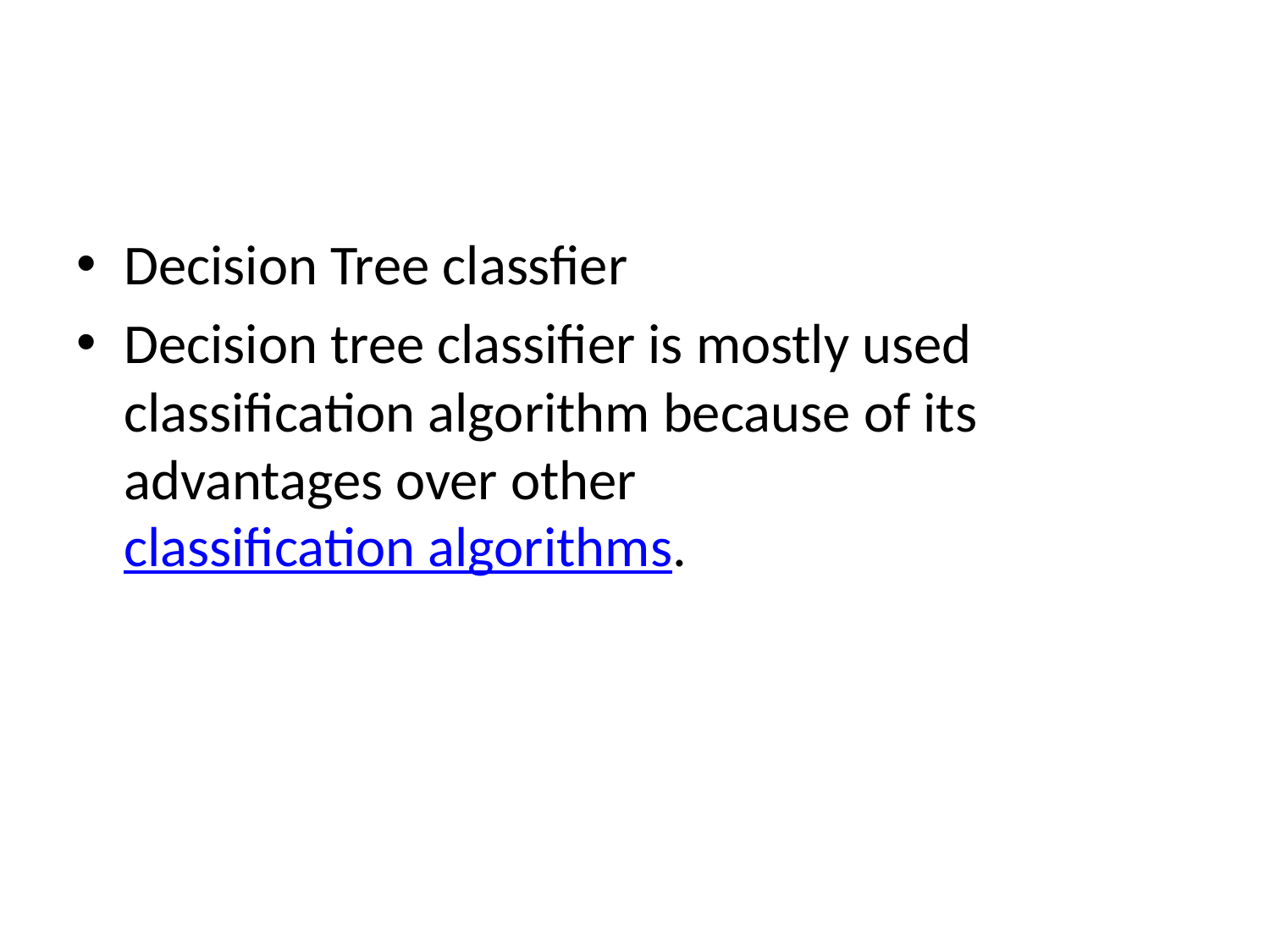

#
Decision Tree classfier
Decision tree classifier is mostly used classification algorithm because of its advantages over other classification algorithms.